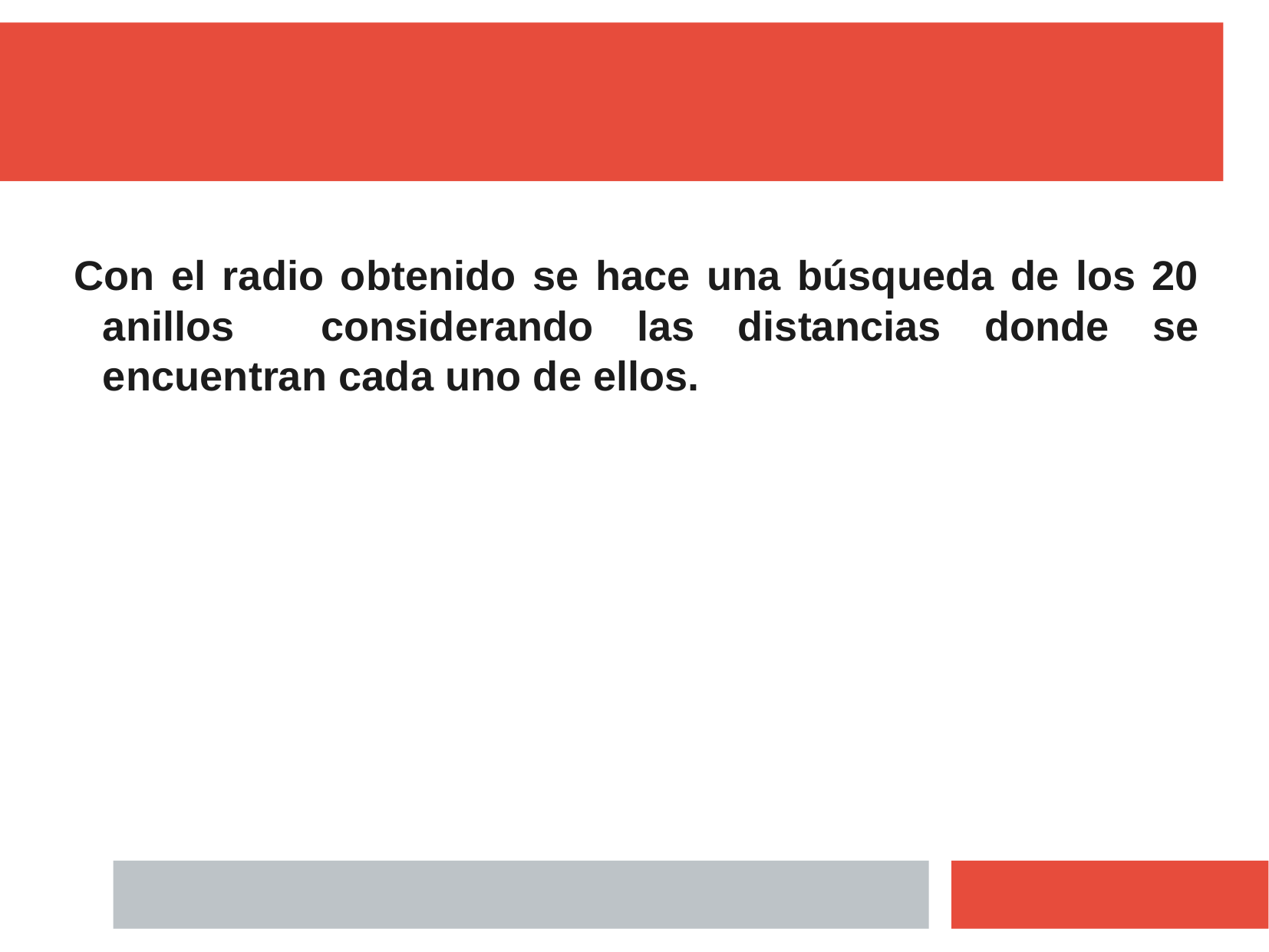

Con el radio obtenido se hace una búsqueda de los 20 anillos  considerando las distancias donde se encuentran cada uno de ellos.